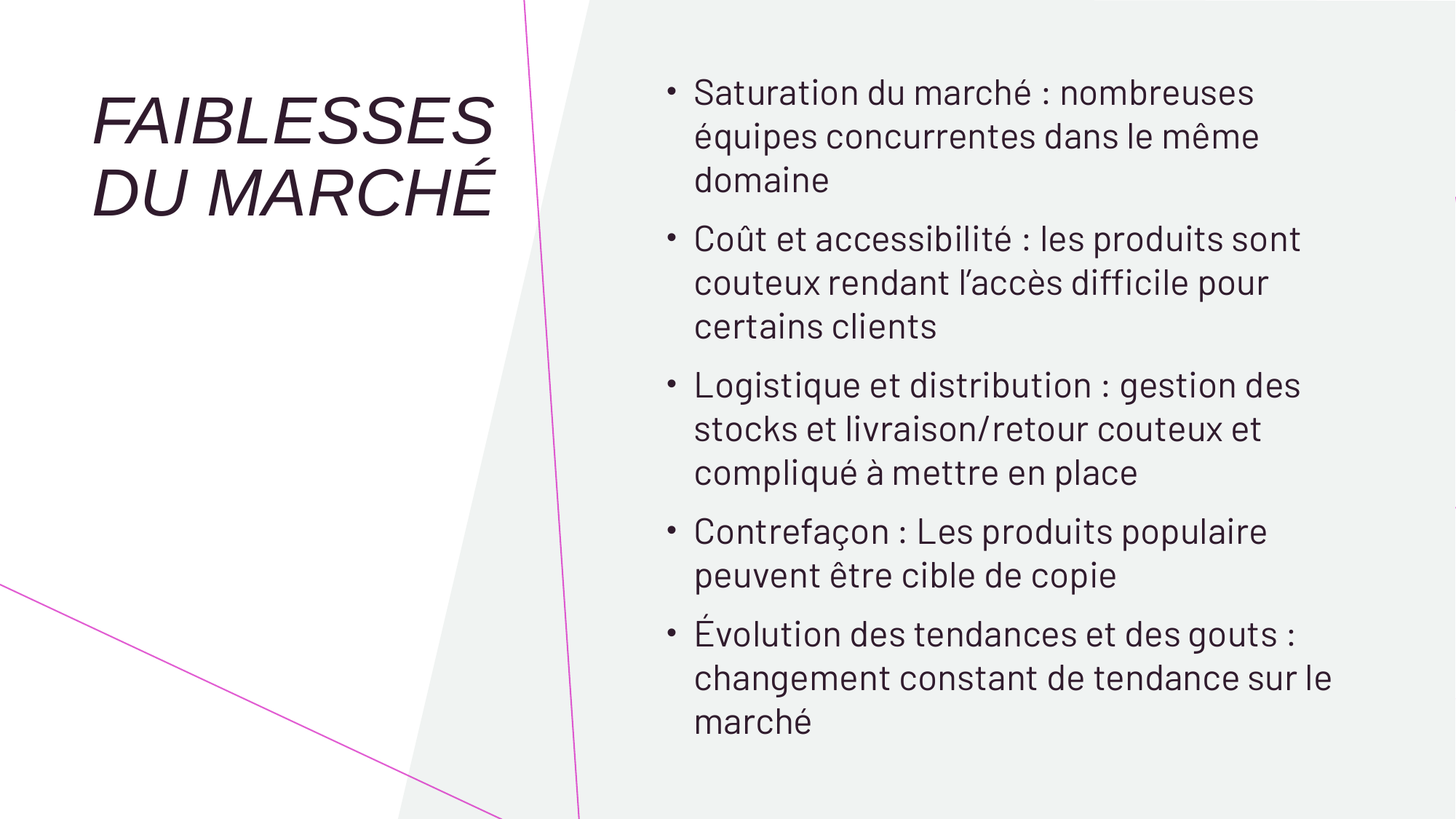

Saturation du marché : nombreuses équipes concurrentes dans le même domaine
Coût et accessibilité : les produits sont couteux rendant l’accès difficile pour certains clients
Logistique et distribution : gestion des stocks et livraison/retour couteux et compliqué à mettre en place
Contrefaçon : Les produits populaire peuvent être cible de copie
Évolution des tendances et des gouts : changement constant de tendance sur le marché

# Faiblesses du marché